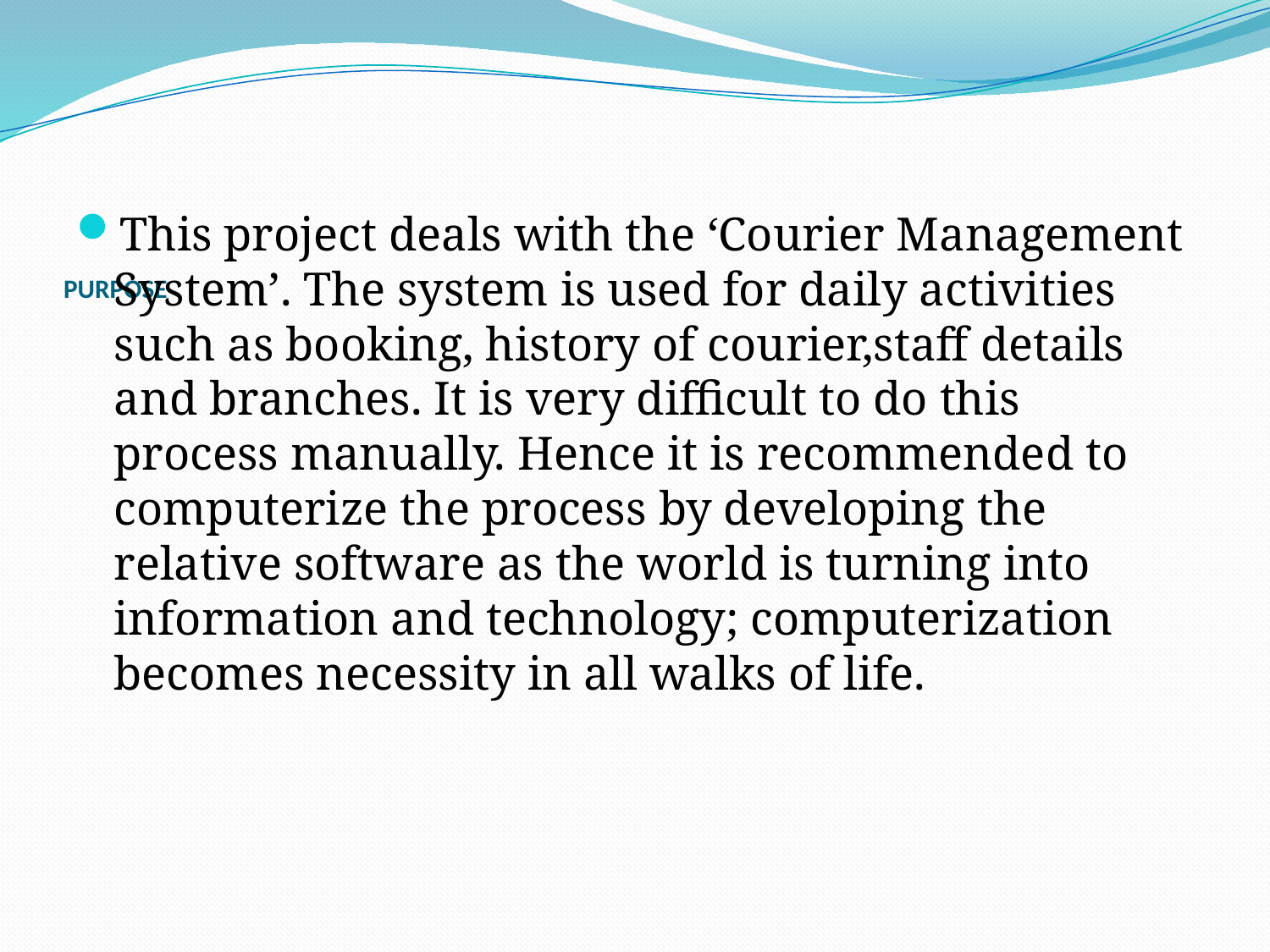

# PURPOSE
This project deals with the ‘Courier Management System’. The system is used for daily activities such as booking, history of courier,staff details and branches. It is very difficult to do this process manually. Hence it is recommended to computerize the process by developing the relative software as the world is turning into information and technology; computerization becomes necessity in all walks of life.